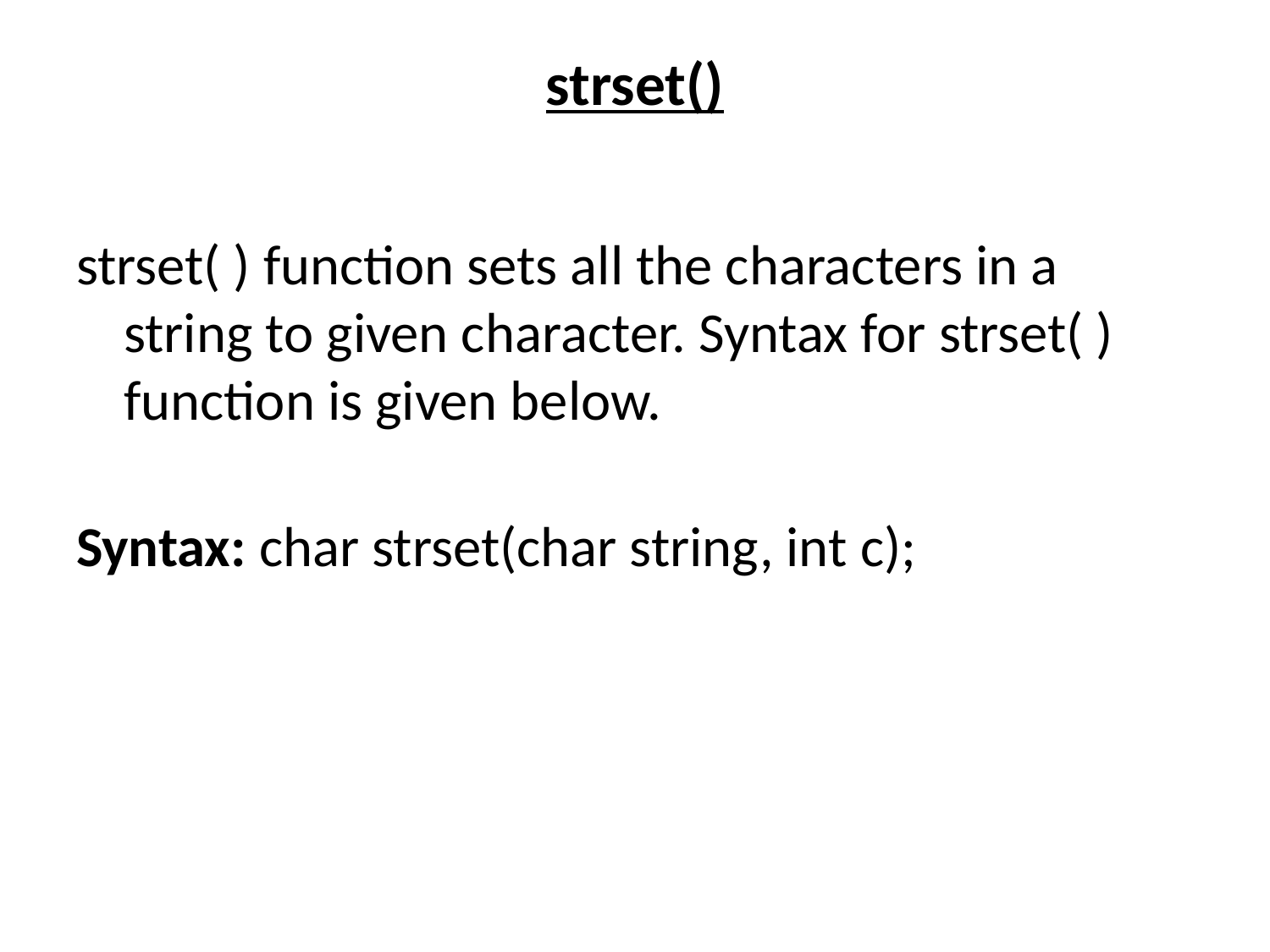

# strset()
strset( ) function sets all the characters in a string to given character. Syntax for strset( ) function is given below.
Syntax: char strset(char string, int c);